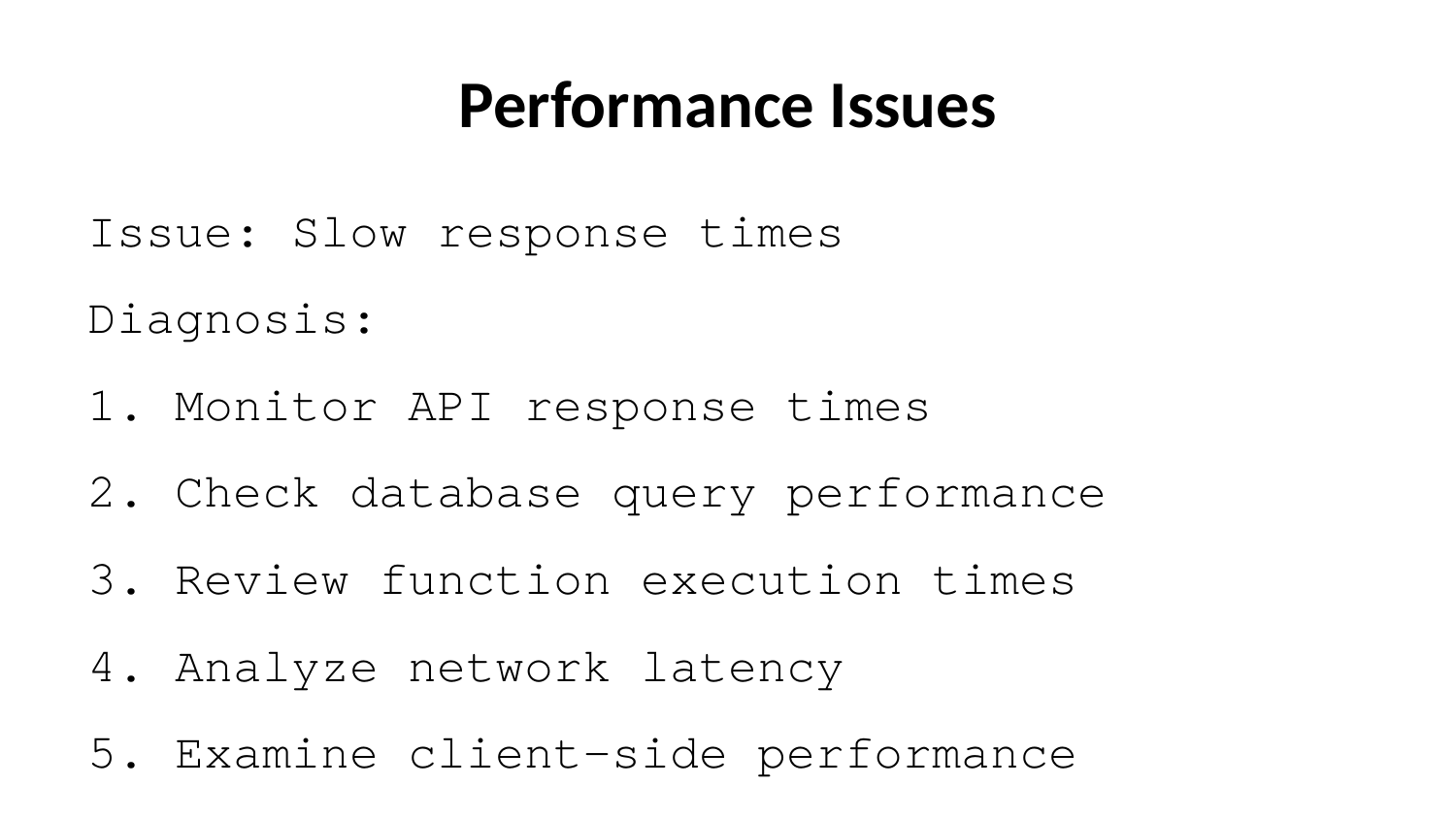

# Performance Issues
Issue: Slow response times
Diagnosis:
1. Monitor API response times
2. Check database query performance
3. Review function execution times
4. Analyze network latency
5. Examine client-side performance

Solutions:
- Optimize database queries
- Implement caching strategies
- Reduce payload sizes
- Enable compression
- Optimize frontend assets